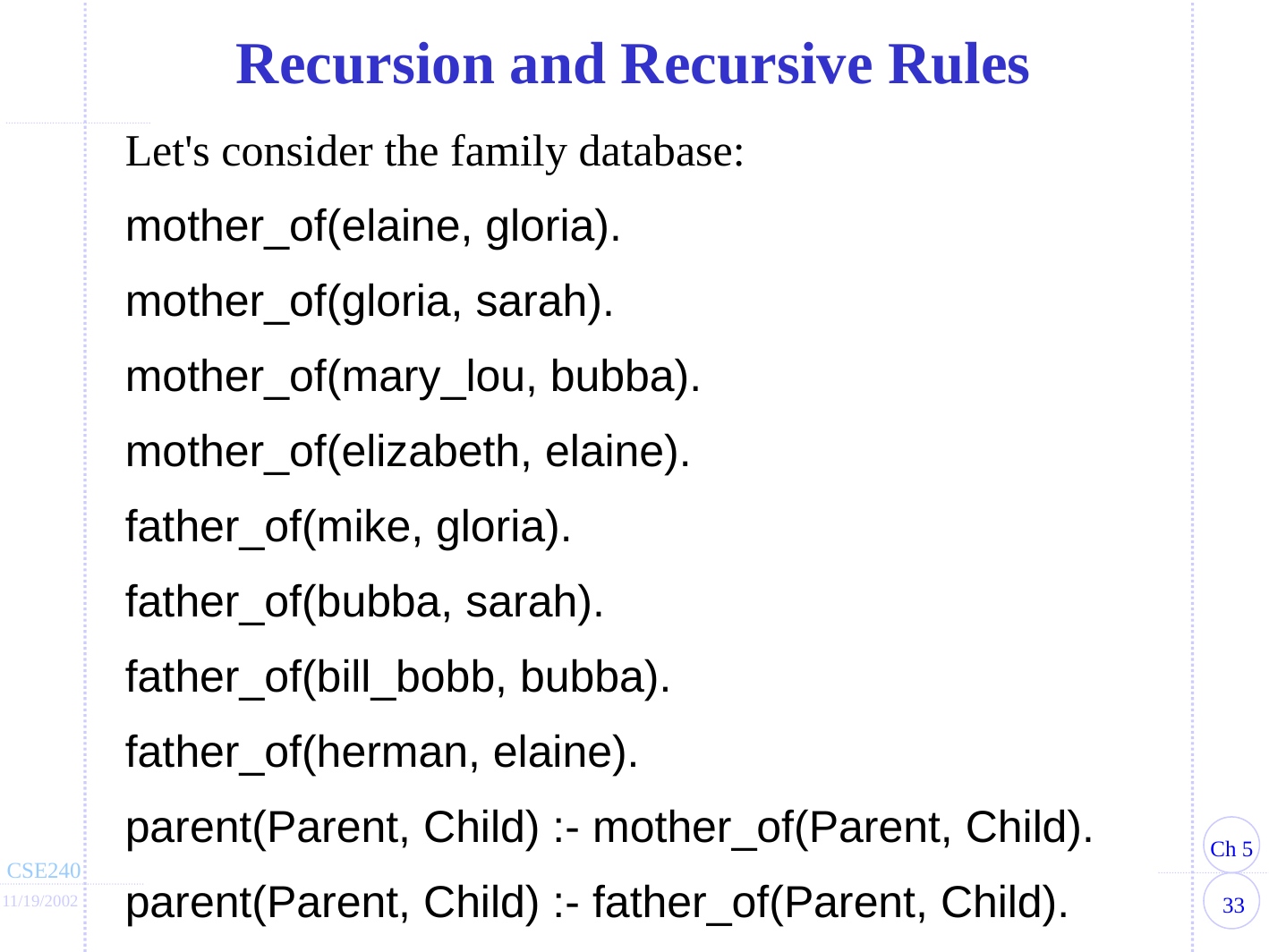

Recursion and Recursive Rules
Let's consider the family database:
mother_of(elaine, gloria).
mother_of(gloria, sarah).
mother_of(mary_lou, bubba).
mother_of(elizabeth, elaine).
father_of(mike, gloria).
father_of(bubba, sarah).
father_of(bill_bobb, bubba).
father_of(herman, elaine).
parent(Parent, Child) :- mother_of(Parent, Child). parent(Parent, Child) :- father_of(Parent, Child).